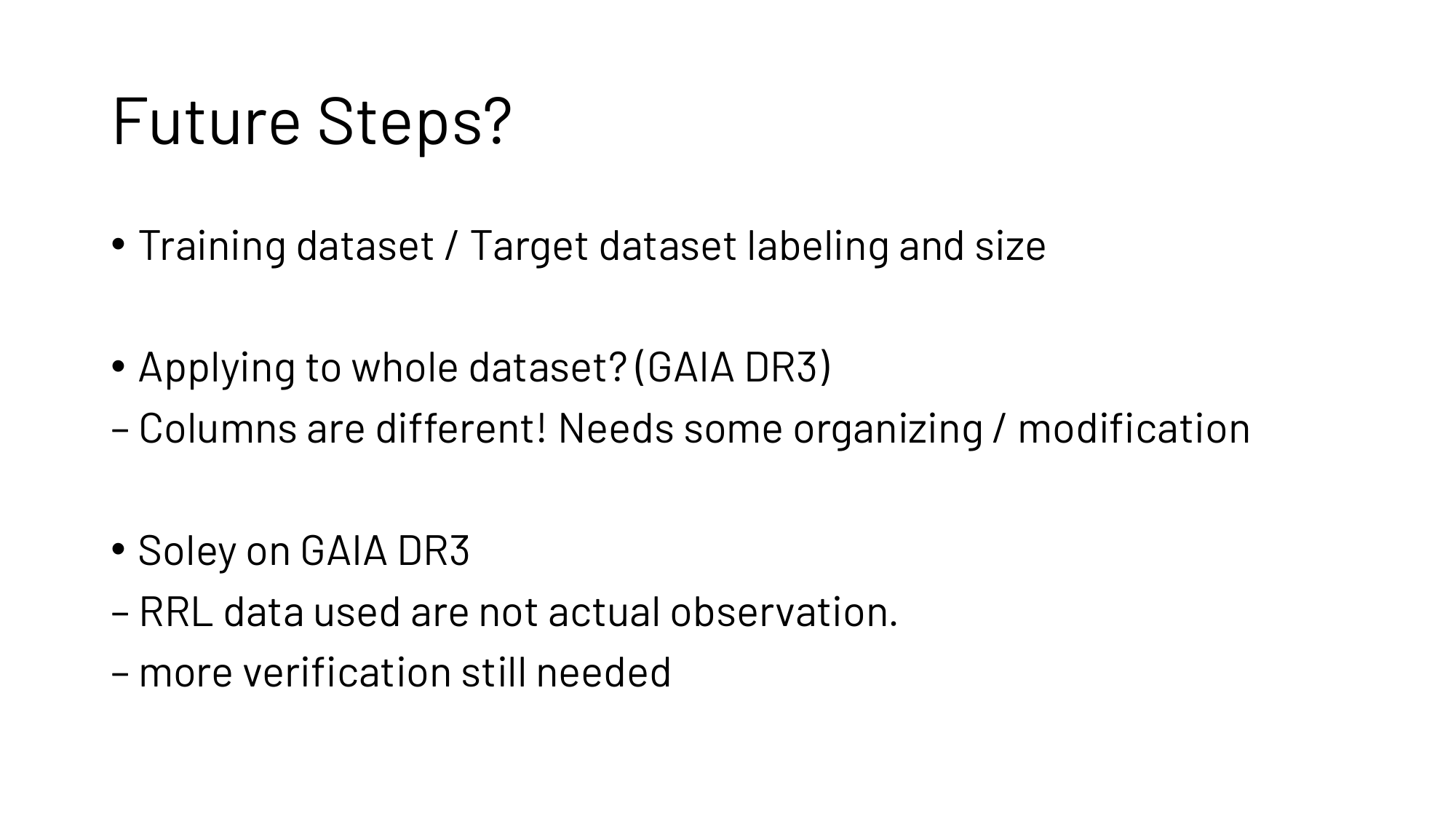

# Future Steps?
Training dataset / Target dataset labeling and size

Applying to whole dataset? (GAIA DR3)
– Columns are different! Needs some organizing / modification

Soley on GAIA DR3
– RRL data used are not actual observation.
– more verification still needed